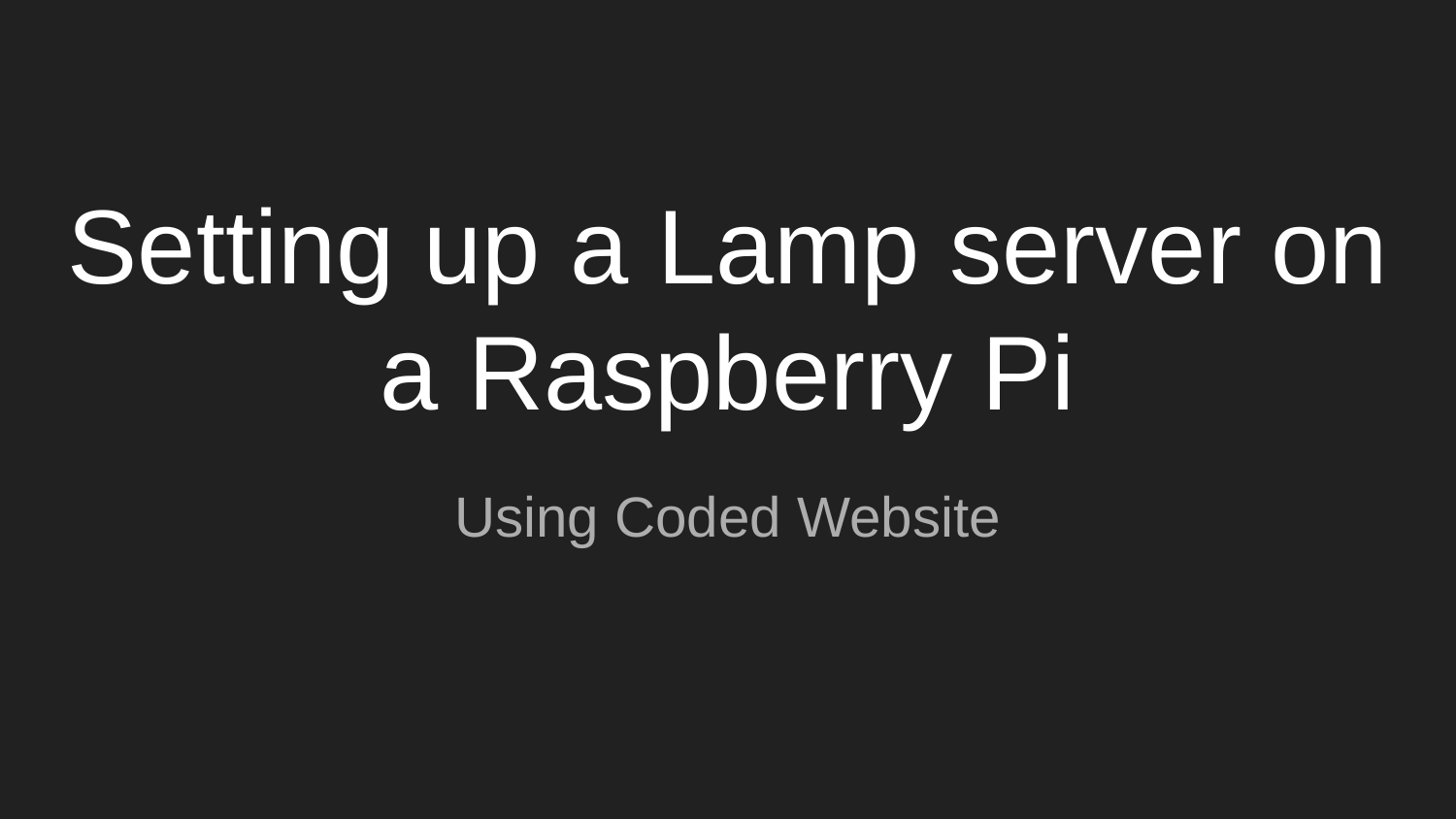

# Setting up a Lamp server on a Raspberry Pi
Using Coded Website